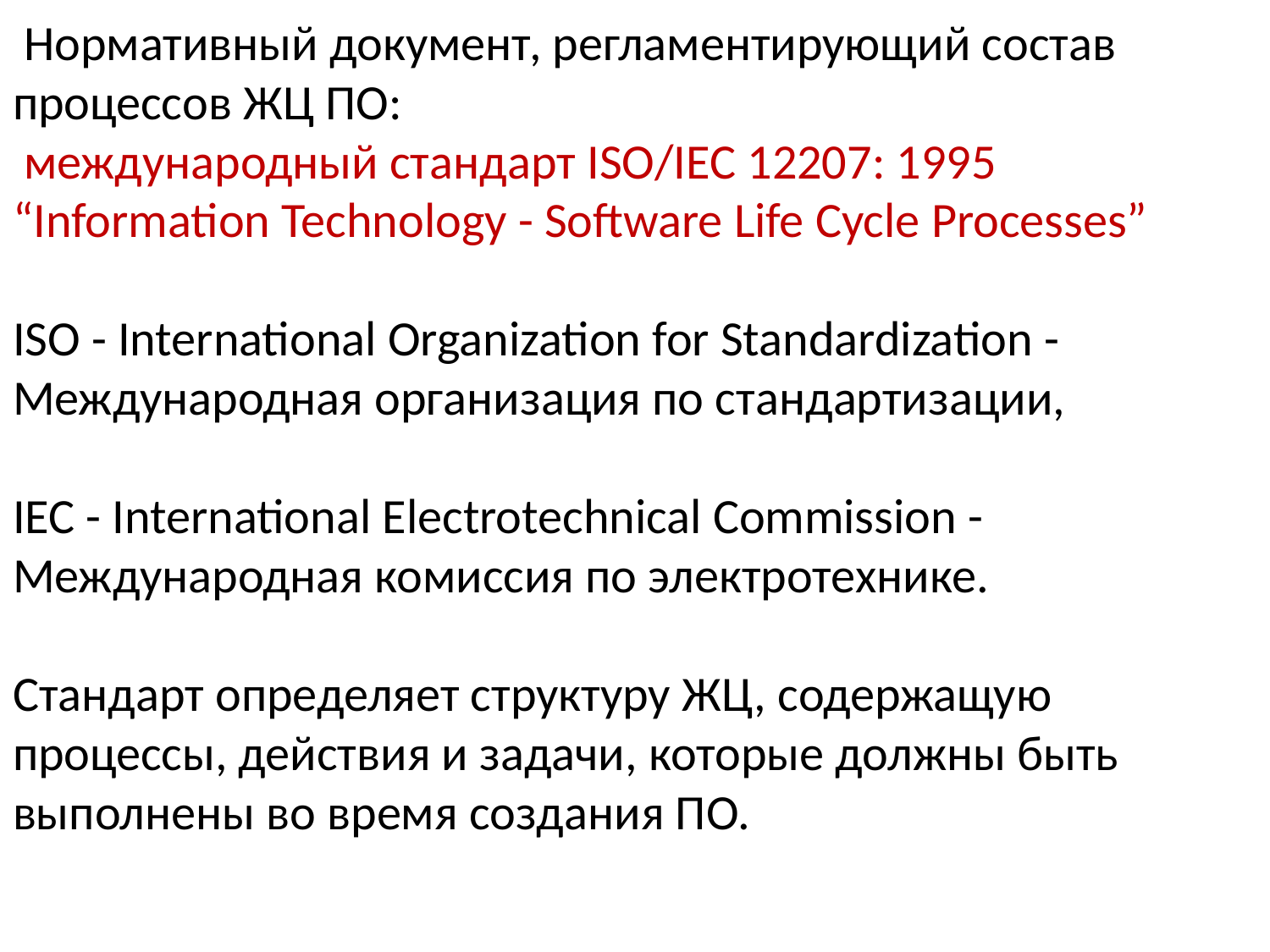

Нормативный документ, регламентирующий состав процессов ЖЦ ПО:
 международный стандарт ISO/IEC 12207: 1995 “Information Technology - Software Life Cycle Processes”

ISO - International Organization for Standardization - Международная организация по стандартизации,

IEC - International Electrotechnical Commission - Международная комиссия по электротехнике.

Стандарт определяет структуру ЖЦ, содержащую процессы, действия и задачи, которые должны быть выполнены во время создания ПО.